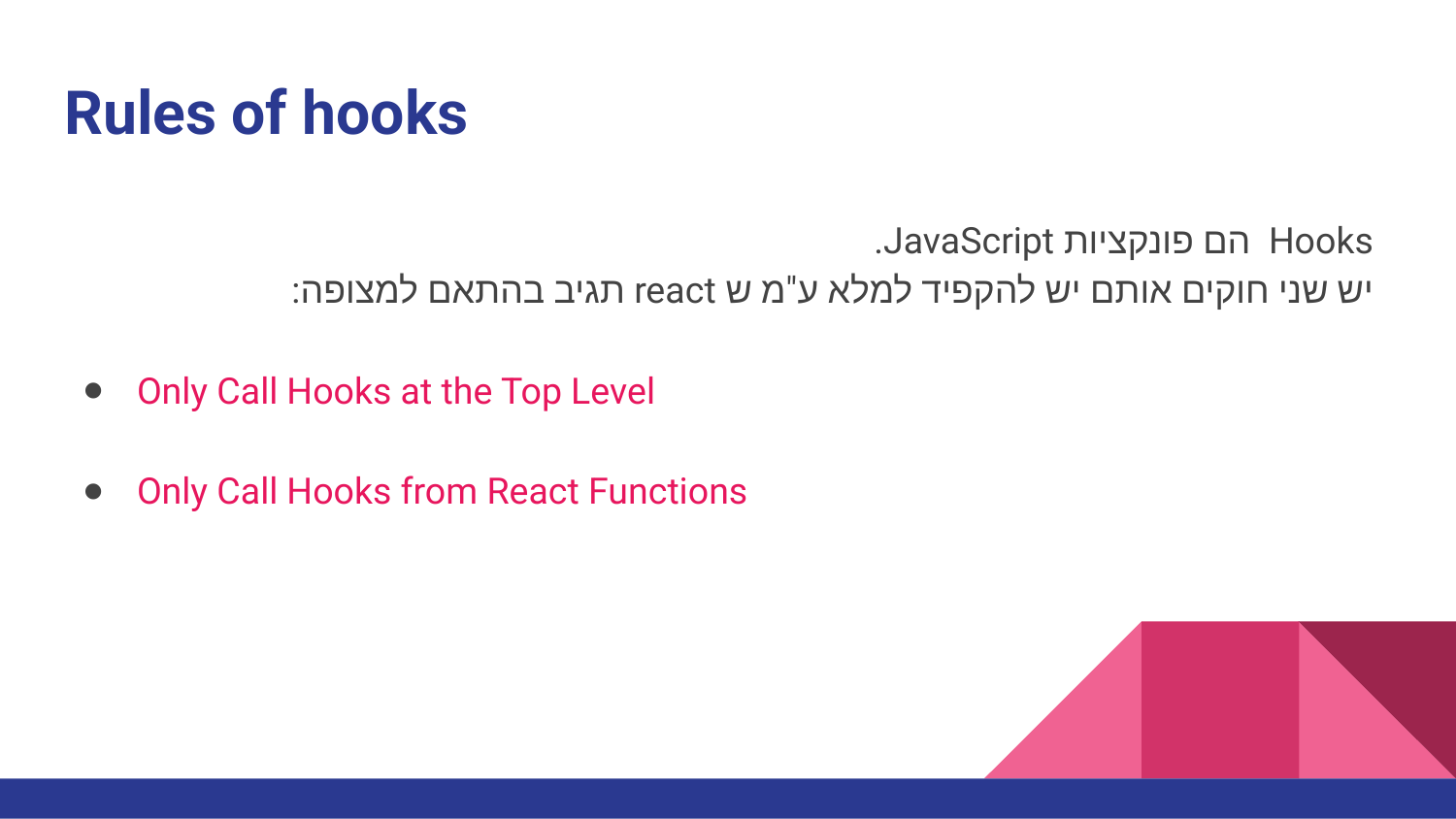

# Rules of hooks
Hooks  הם פונקציות JavaScript.
יש שני חוקים אותם יש להקפיד למלא ע"מ ש react תגיב בהתאם למצופה:

Only Call Hooks at the Top Level

Only Call Hooks from React Functions